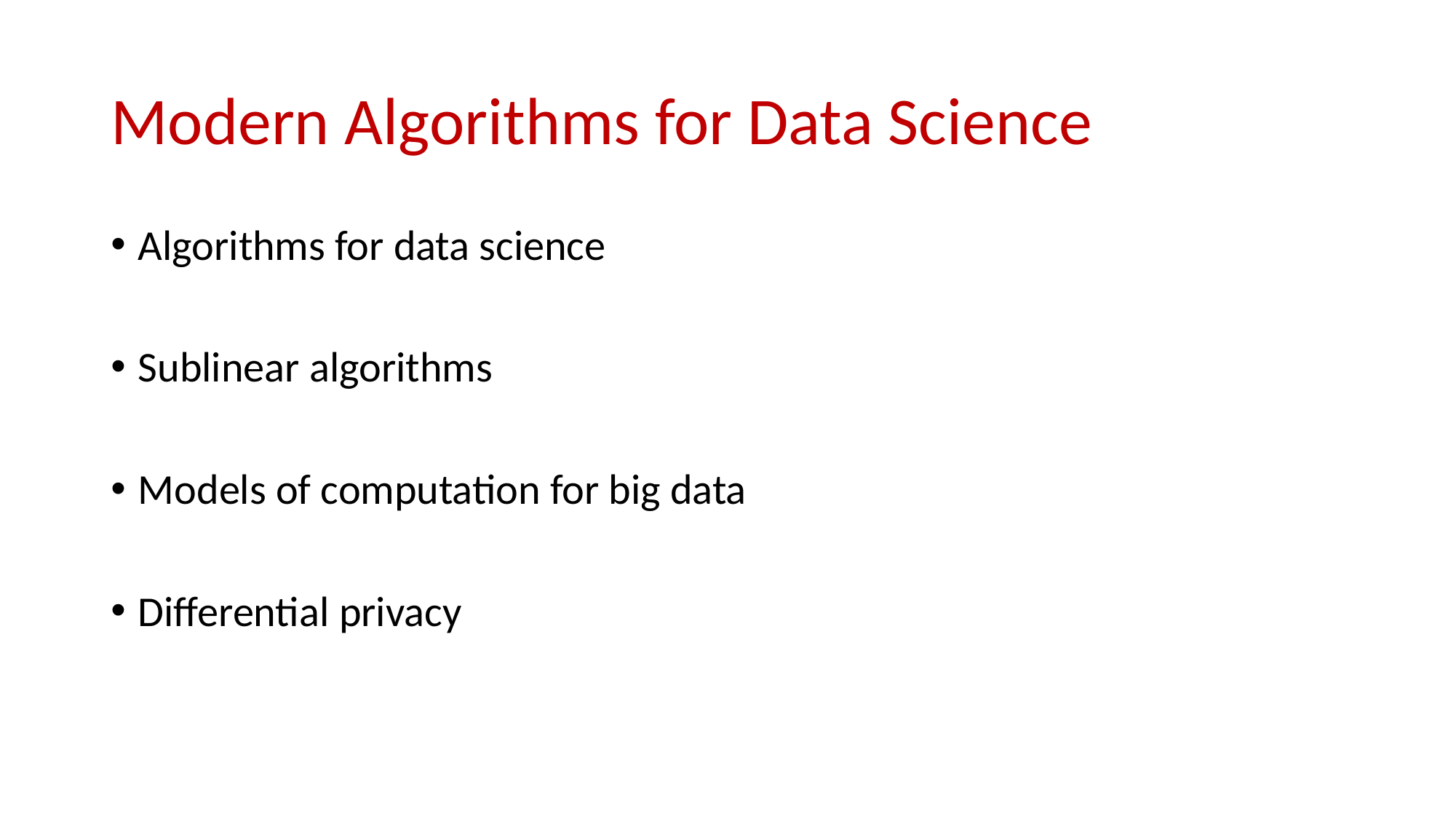

# Modern Algorithms for Data Science
Algorithms for data science

Sublinear algorithms

Models of computation for big data

Differential privacy